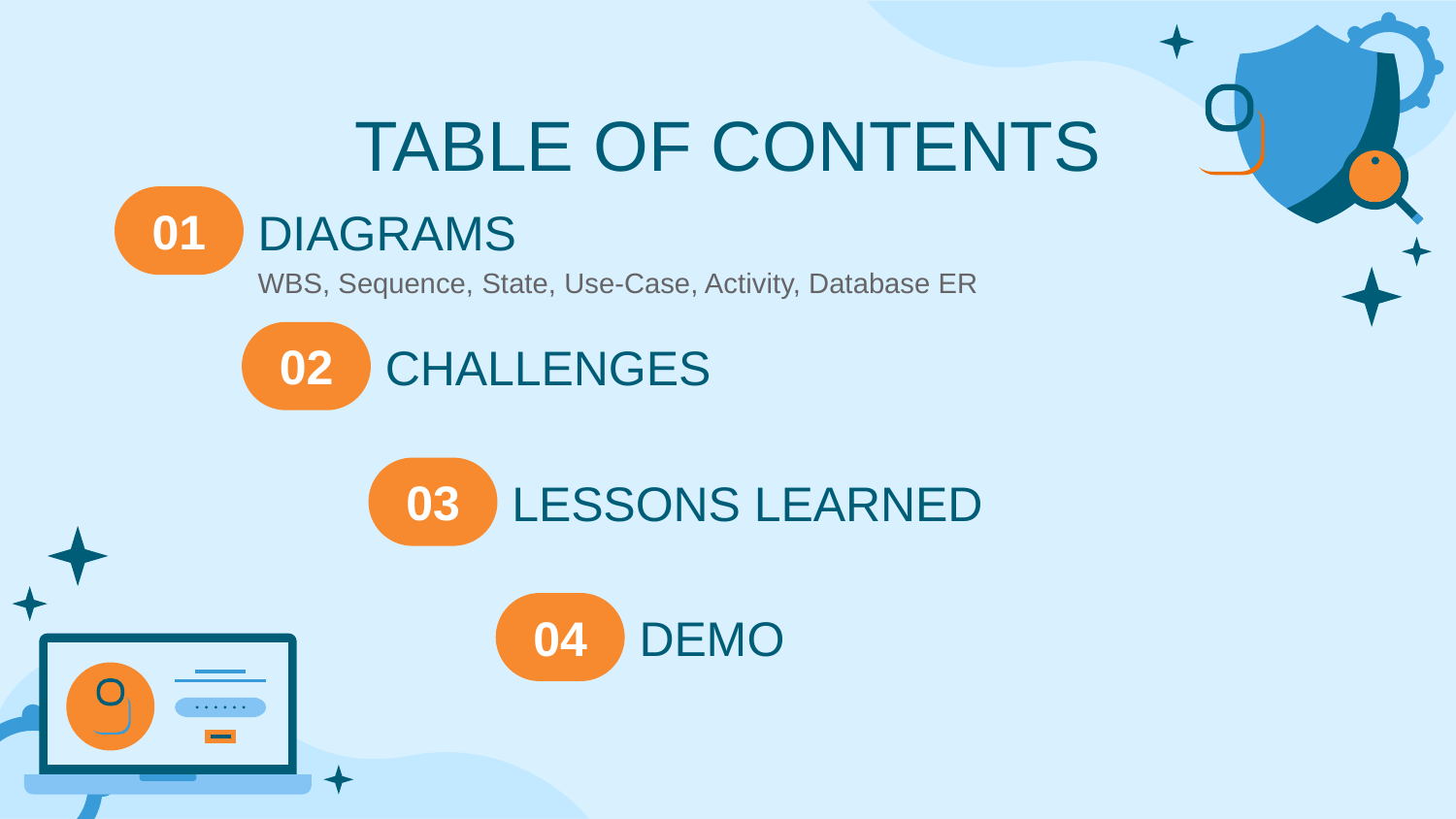

TABLE OF CONTENTS

01
# DIAGRAMS
WBS, Sequence, State, Use-Case, Activity, Database ER

02
CHALLENGES

03
LESSONS LEARNED

04
DEMO